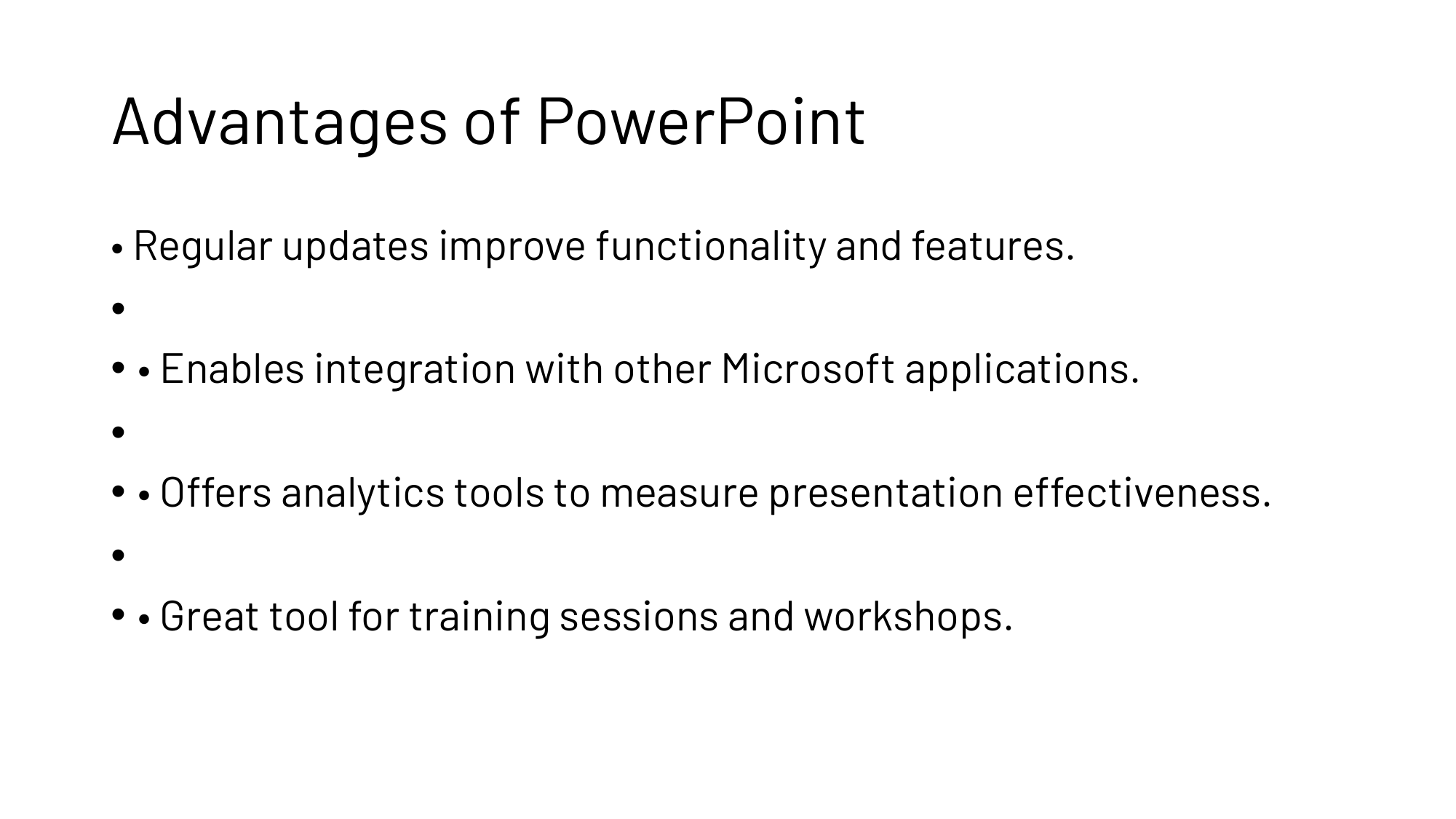

# Advantages of PowerPoint
• Regular updates improve functionality and features.

• Enables integration with other Microsoft applications.

• Offers analytics tools to measure presentation effectiveness.

• Great tool for training sessions and workshops.